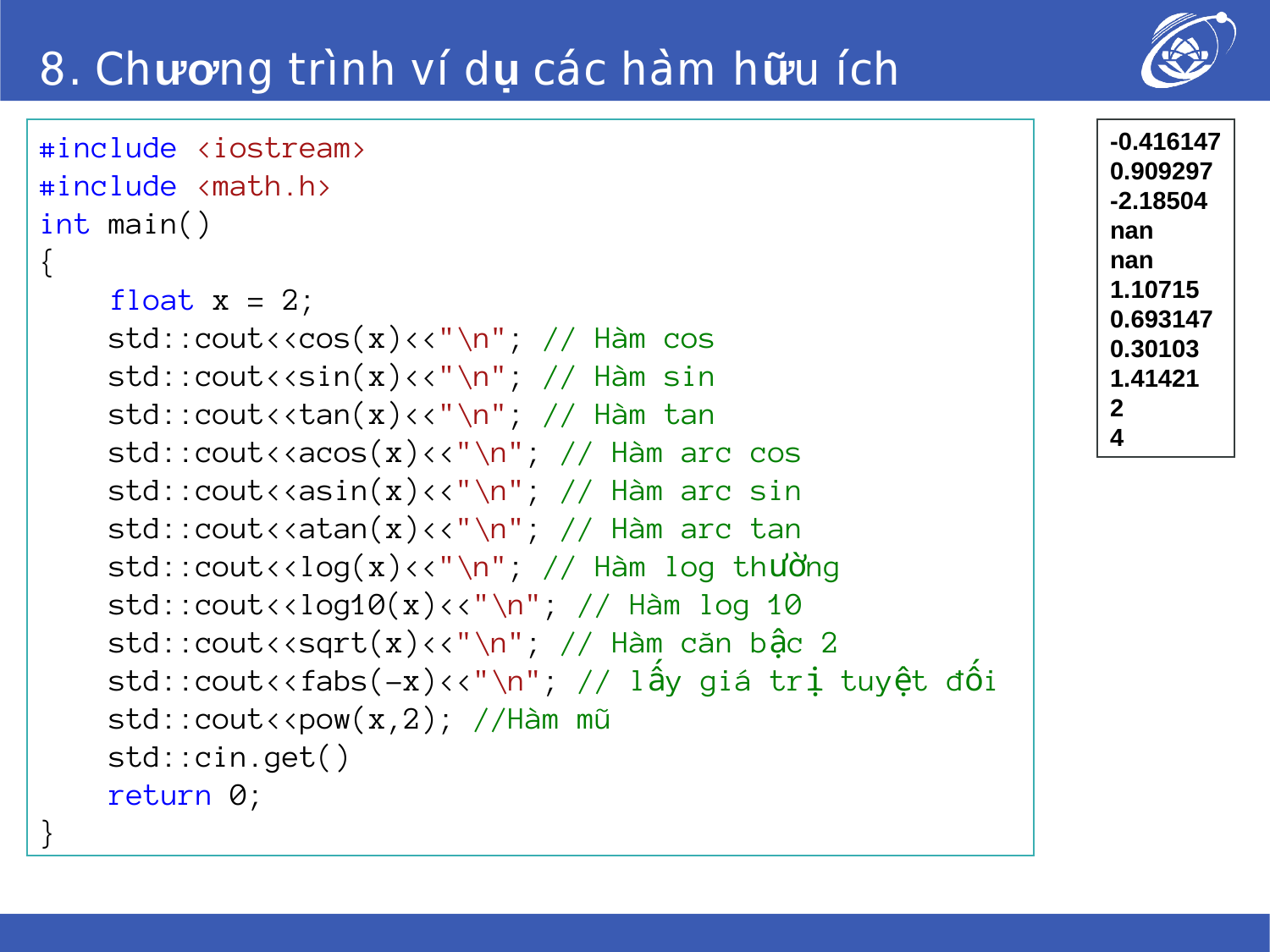

# 8. Chương trình ví dụ các hàm hữu ích
#include <iostream>
#include <math.h>
int main()
{
    float x = 2;
    std::cout<<cos(x)<<"\n"; // Hàm cos
    std::cout<<sin(x)<<"\n"; // Hàm sin
    std::cout<<tan(x)<<"\n"; // Hàm tan
    std::cout<<acos(x)<<"\n"; // Hàm arc cos
    std::cout<<asin(x)<<"\n"; // Hàm arc sin
    std::cout<<atan(x)<<"\n"; // Hàm arc tan
    std::cout<<log(x)<<"\n"; // Hàm log thường
    std::cout<<log10(x)<<"\n"; // Hàm log 10
    std::cout<<sqrt(x)<<"\n"; // Hàm căn bậc 2
    std::cout<<fabs(-x)<<"\n"; // lấy giá trị tuyệt đối
    std::cout<<pow(x,2); //Hàm mũ
    std::cin.get()
    return 0;
}
-0.416147
0.909297
-2.18504
nan
nan
1.10715
0.693147
0.30103
1.41421
2
4